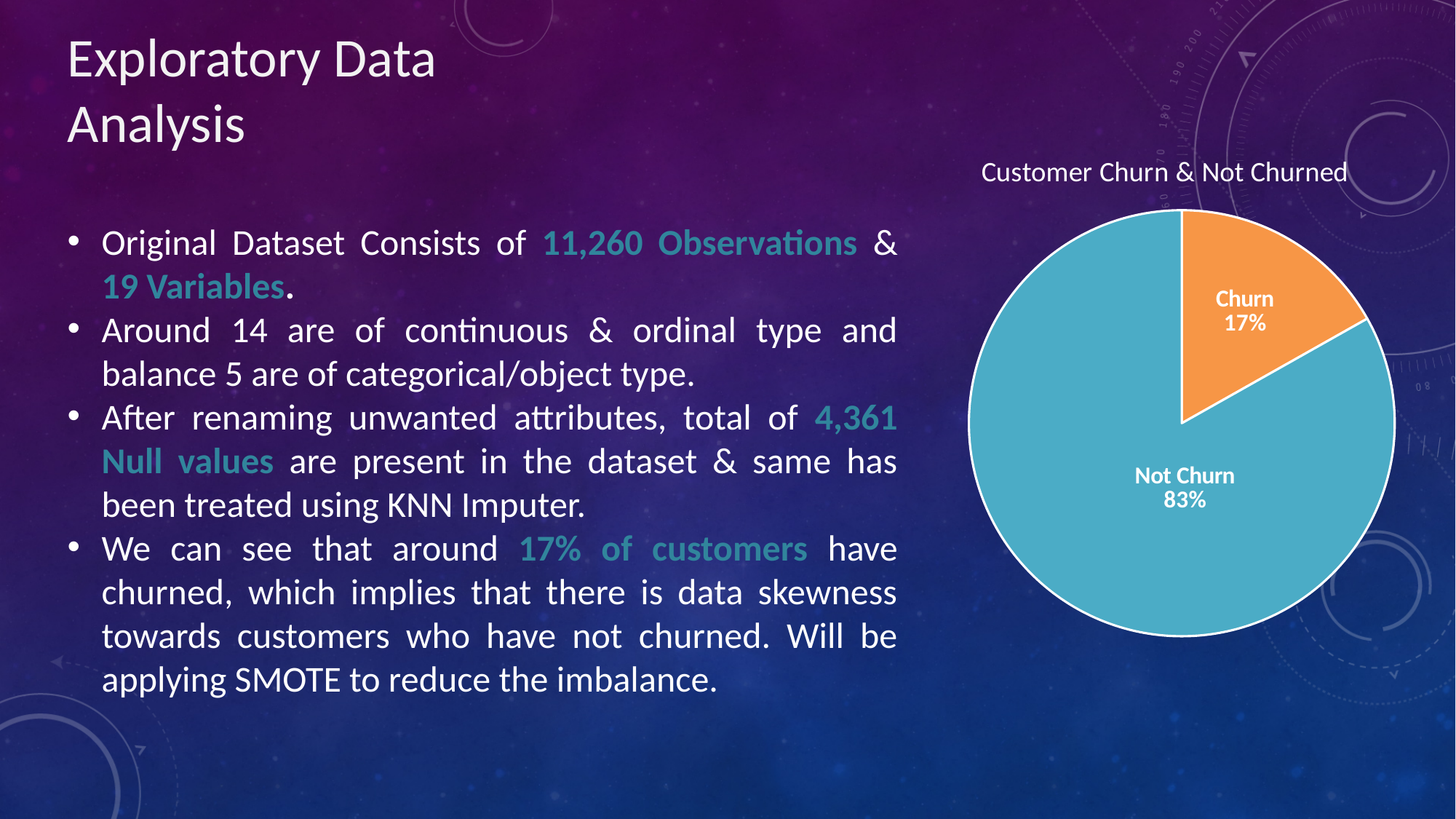

Exploratory Data Analysis

### Chart: Customer Churn & Not Churned

| Category | No of Accounts |
|---|---|
| Churn | 1851.0 |
| Not Churn | 9145.0 |
Original Dataset Consists of 11,260 Observations & 19 Variables.
Around 14 are of continuous & ordinal type and balance 5 are of categorical/object type.
After renaming unwanted attributes, total of 4,361 Null values are present in the dataset & same has been treated using KNN Imputer.
We can see that around 17% of customers have churned, which implies that there is data skewness towards customers who have not churned. Will be applying SMOTE to reduce the imbalance.